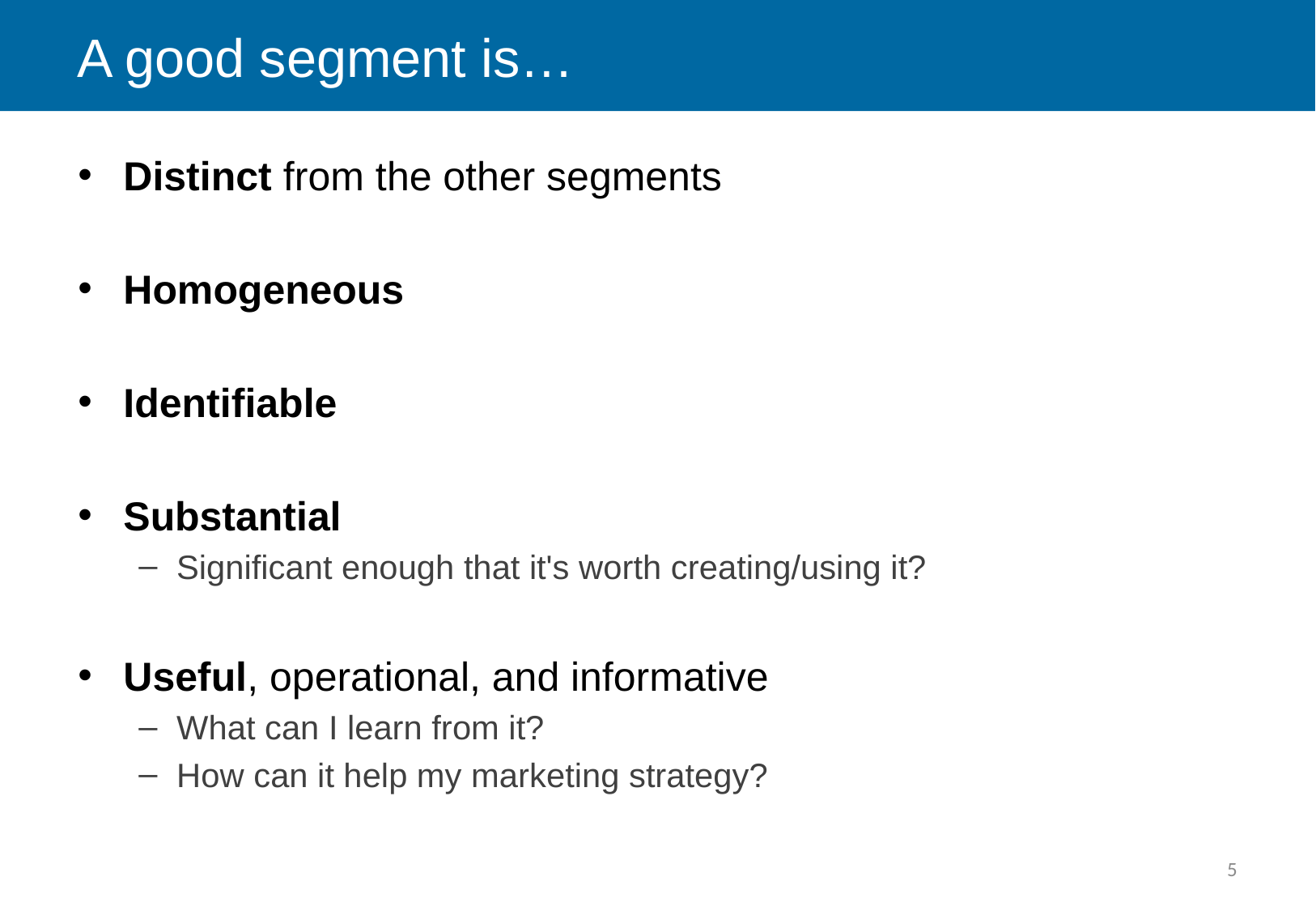

# A good segment is…
Distinct from the other segments

Homogeneous

Identifiable

Substantial
Significant enough that it's worth creating/using it?

Useful, operational, and informative
What can I learn from it?
How can it help my marketing strategy?
5